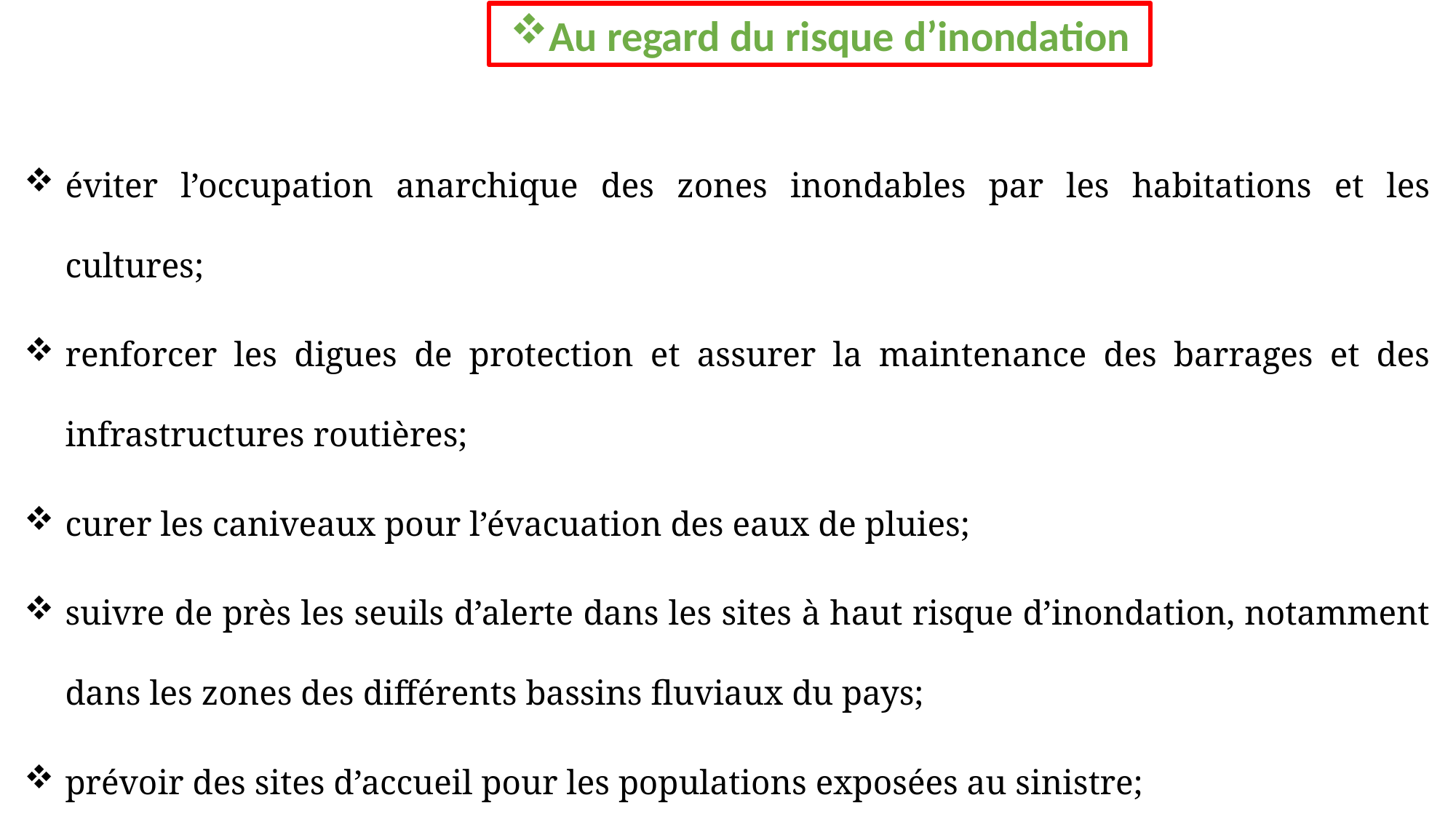

Au regard du risque d’inondation
éviter l’occupation anarchique des zones inondables par les habitations et les cultures;
renforcer les digues de protection et assurer la maintenance des barrages et des infrastructures routières;
curer les caniveaux pour l’évacuation des eaux de pluies;
suivre de près les seuils d’alerte dans les sites à haut risque d’inondation, notamment dans les zones des différents bassins fluviaux du pays;
prévoir des sites d’accueil pour les populations exposées au sinistre;